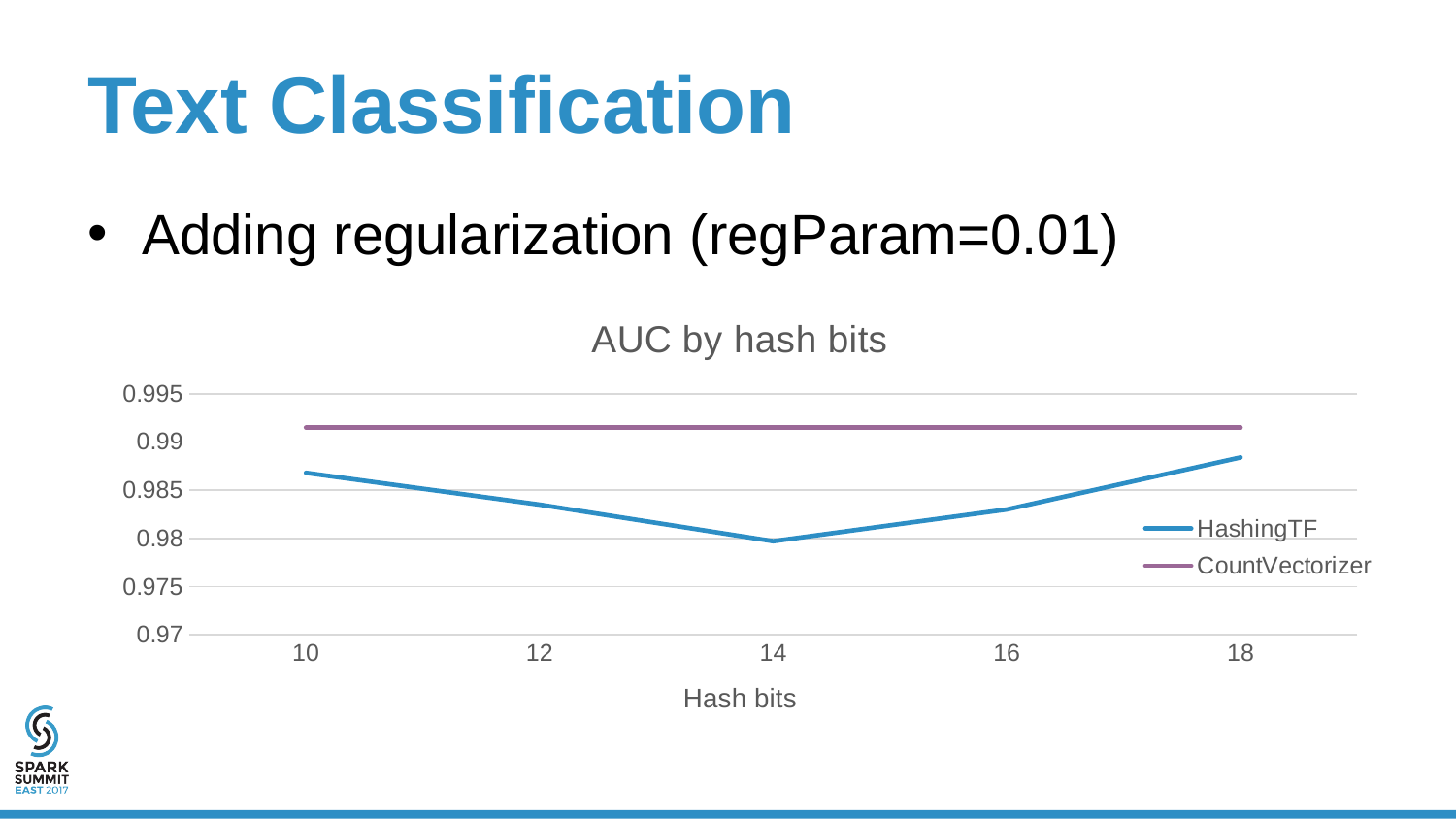

# Text Classification
Adding regularization (regParam=0.01)

### Chart: AUC by hash bits

| Category | HashingTF | CountVectorizer |
|---|---|---|
| 10.0 | 0.9868 | 0.991483786439569 |
| 12.0 | 0.9835 | 0.991483786439569 |
| 14.0 | 0.9797 | 0.991483786439569 |
| 16.0 | 0.983 | 0.991483786439569 |
| 18.0 | 0.9884 | 0.991483786439569 |